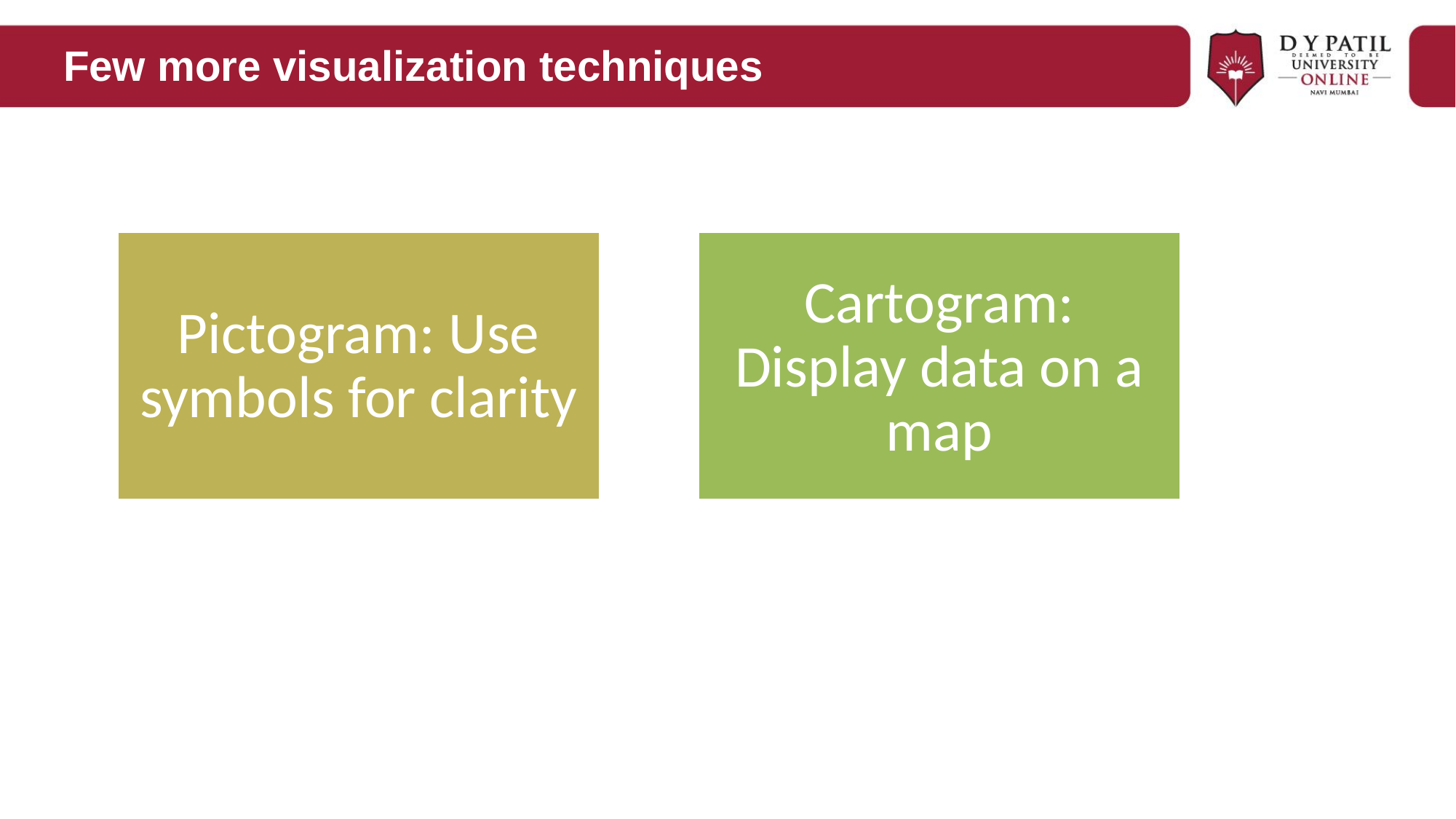

# Few more visualization techniques

Pictogram: Use symbols for clarity

Cartogram: Display data on a map